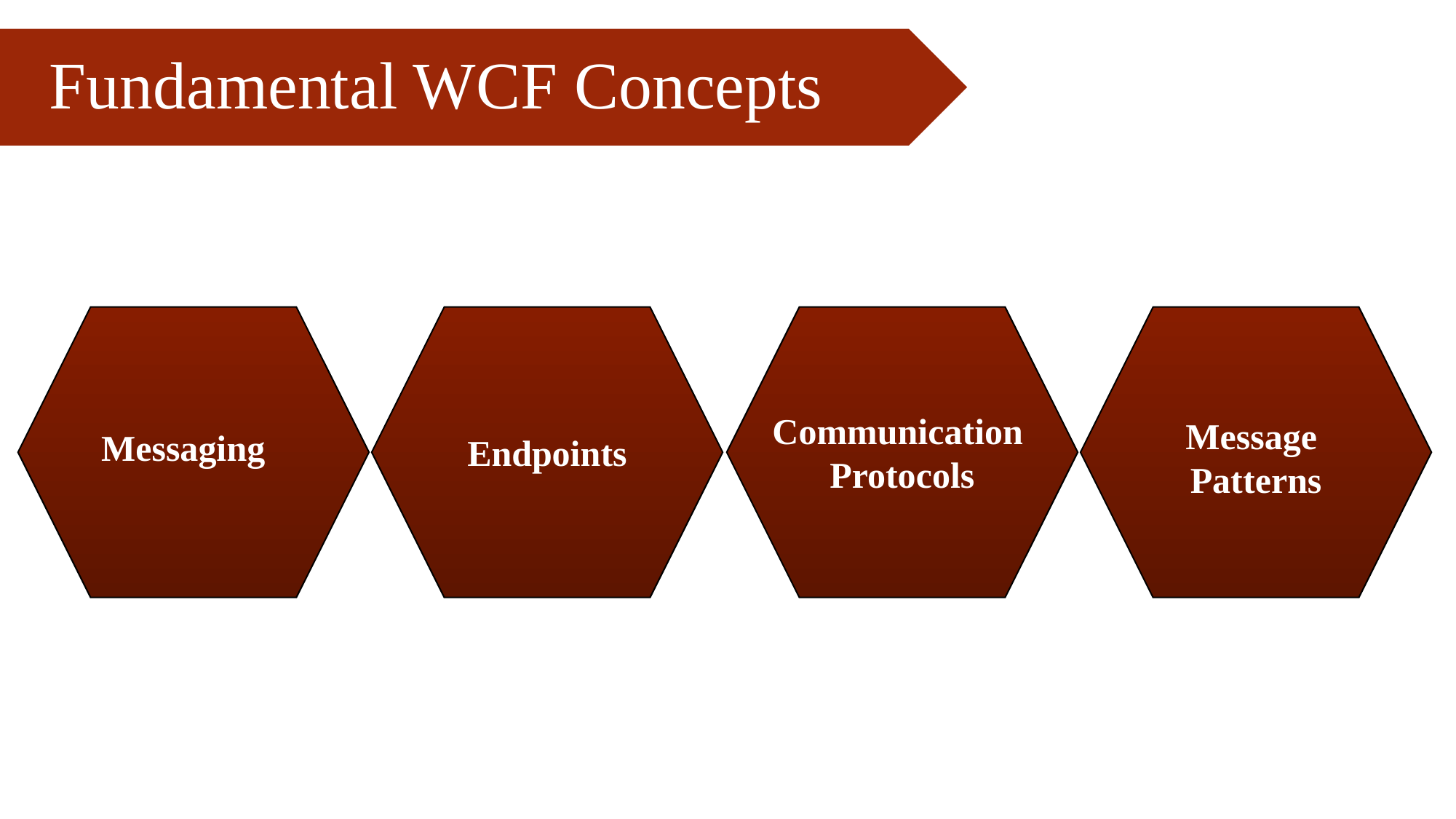

Fundamental WCF Concepts

Communication
Protocols

Message
Patterns

Messaging

Endpoints